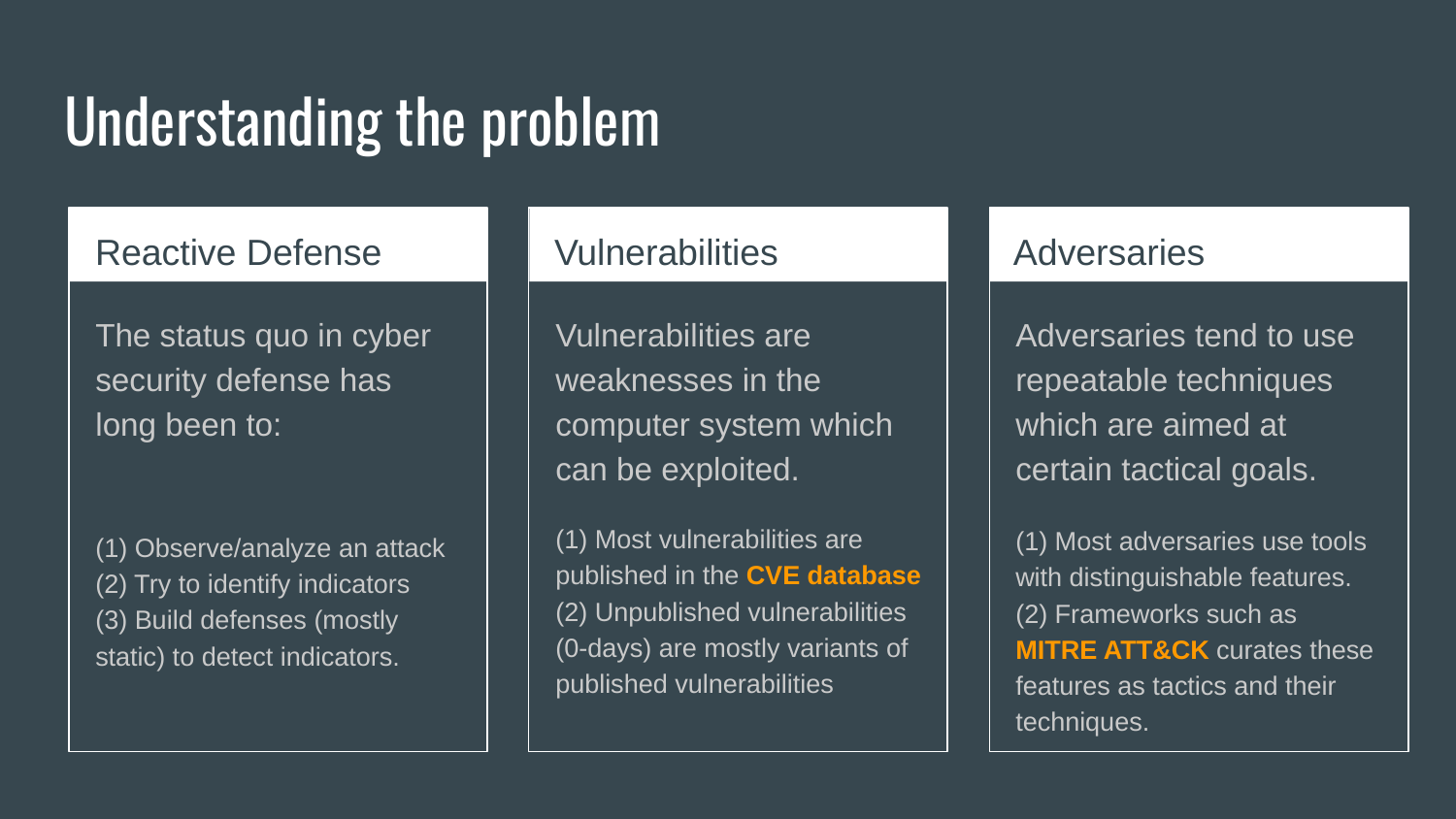

# Understanding the problem

Reactive Defense

Vulnerabilities

Adversaries
The status quo in cyber security defense has long been to:
(1) Observe/analyze an attack
(2) Try to identify indicators
(3) Build defenses (mostly static) to detect indicators.
Vulnerabilities are weaknesses in the computer system which can be exploited.
(1) Most vulnerabilities are published in the CVE database
(2) Unpublished vulnerabilities (0-days) are mostly variants of published vulnerabilities
Adversaries tend to use repeatable techniques which are aimed at certain tactical goals.
(1) Most adversaries use tools with distinguishable features.
(2) Frameworks such as MITRE ATT&CK curates these features as tactics and their techniques.